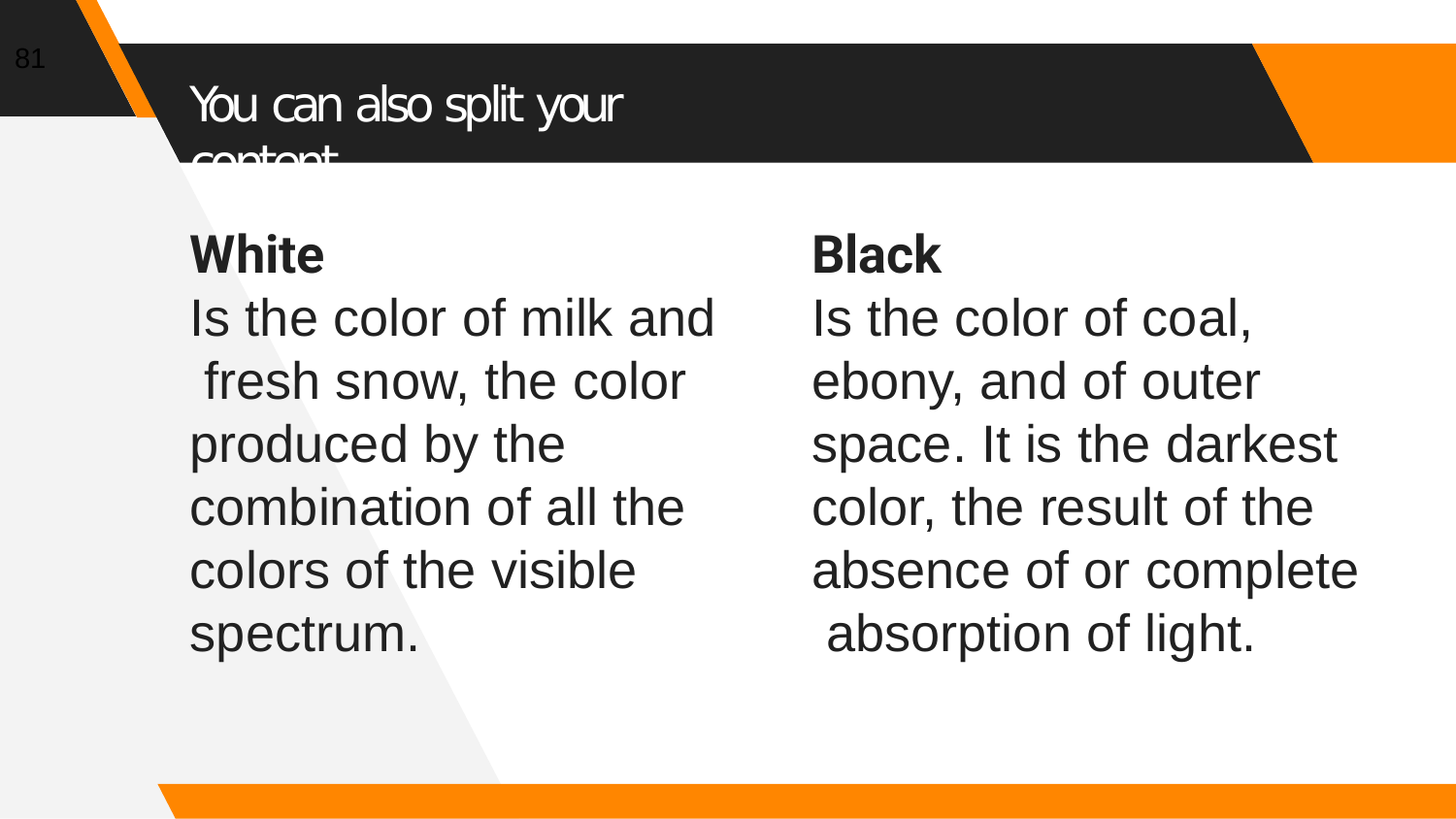

81

You can also split your content
White
Is the color of milk and  fresh snow, the color  produced by the  combination of all the  colors of the visible  spectrum.
Black
Is the color of coal,  ebony, and of outer  space. It is the darkest  color, the result of the  absence of or complete  absorption of light.